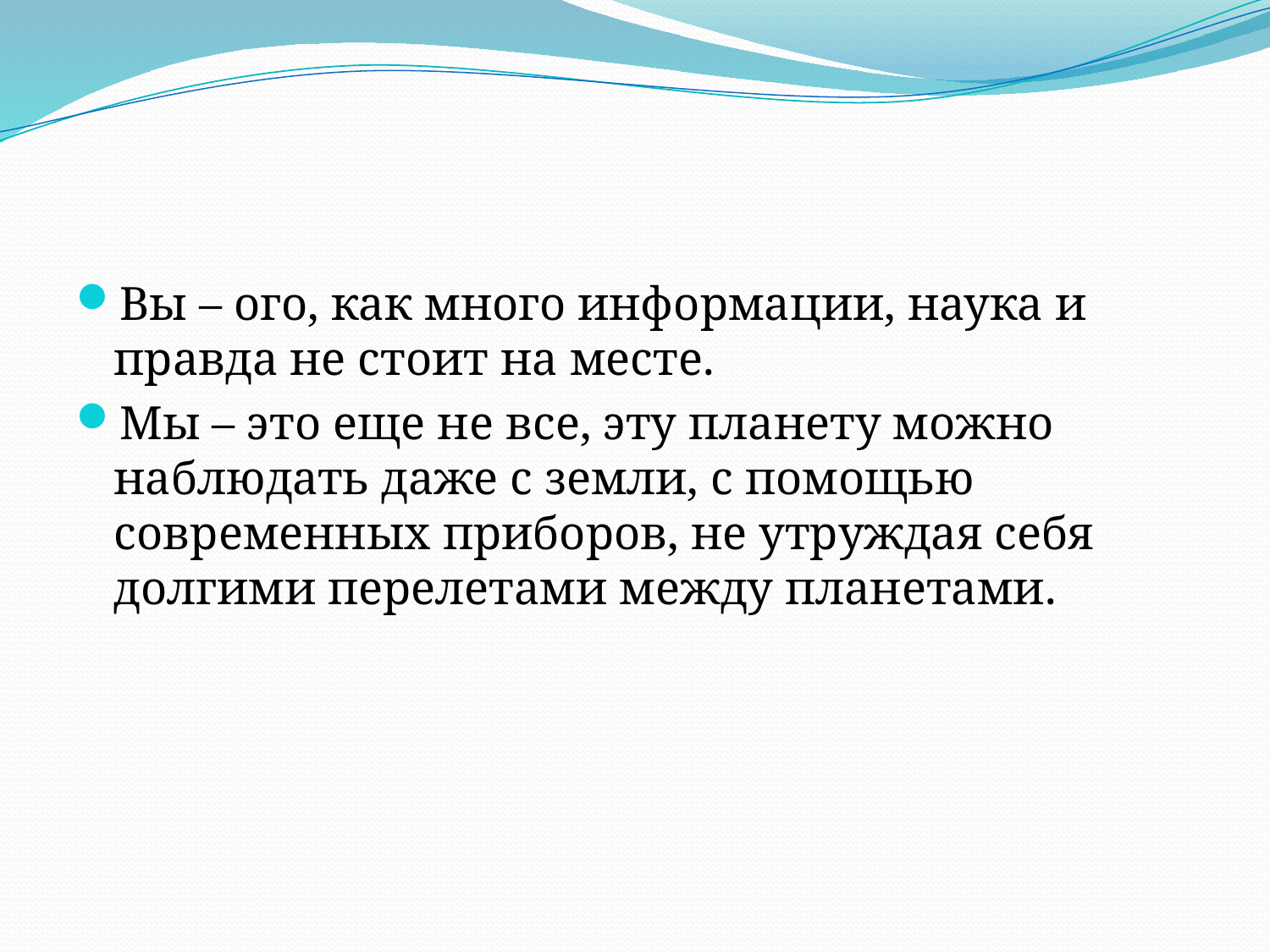

Вы – ого, как много информации, наука и правда не стоит на месте.
Мы – это еще не все, эту планету можно наблюдать даже с земли, с помощью современных приборов, не утруждая себя долгими перелетами между планетами.